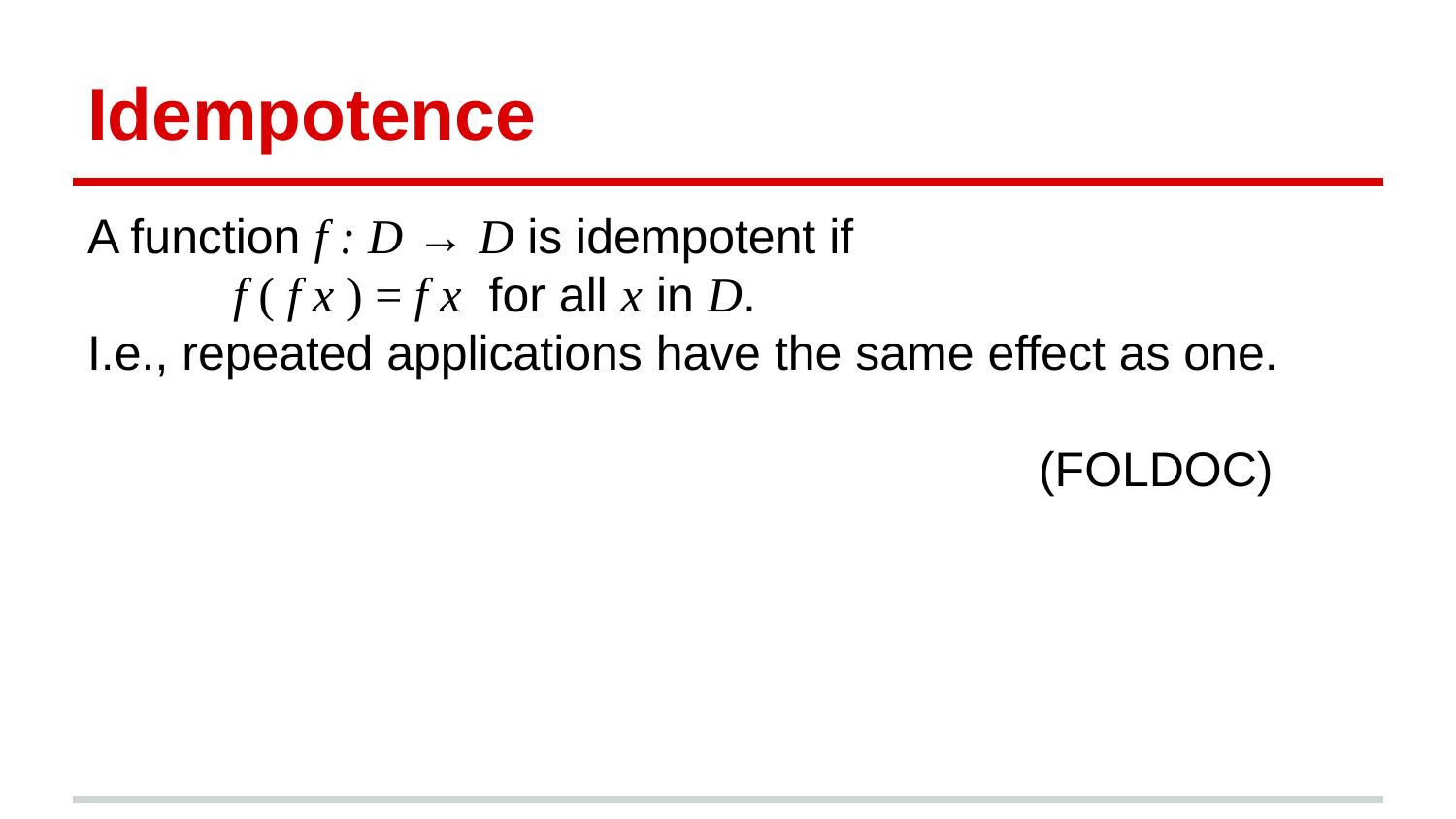

# Idempotence
A function f : D → D is idempotent if
	f ( f x ) = f x  for all x in D.
I.e., repeated applications have the same effect as one.

                                                                      (FOLDOC)